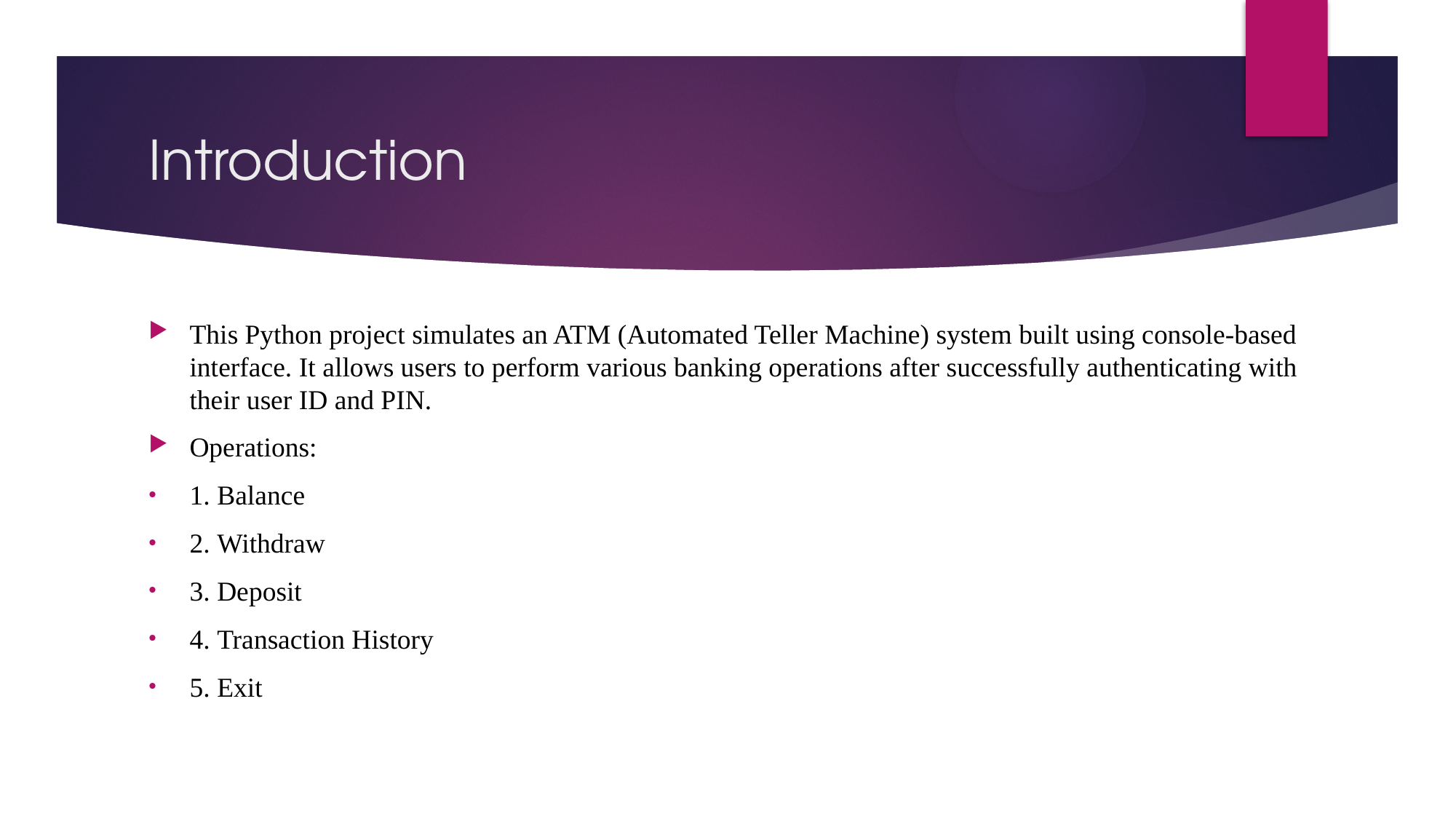

# Introduction
This Python project simulates an ATM (Automated Teller Machine) system built using console-based interface. It allows users to perform various banking operations after successfully authenticating with their user ID and PIN.
Operations:
1. Balance
2. Withdraw
3. Deposit
4. Transaction History
5. Exit